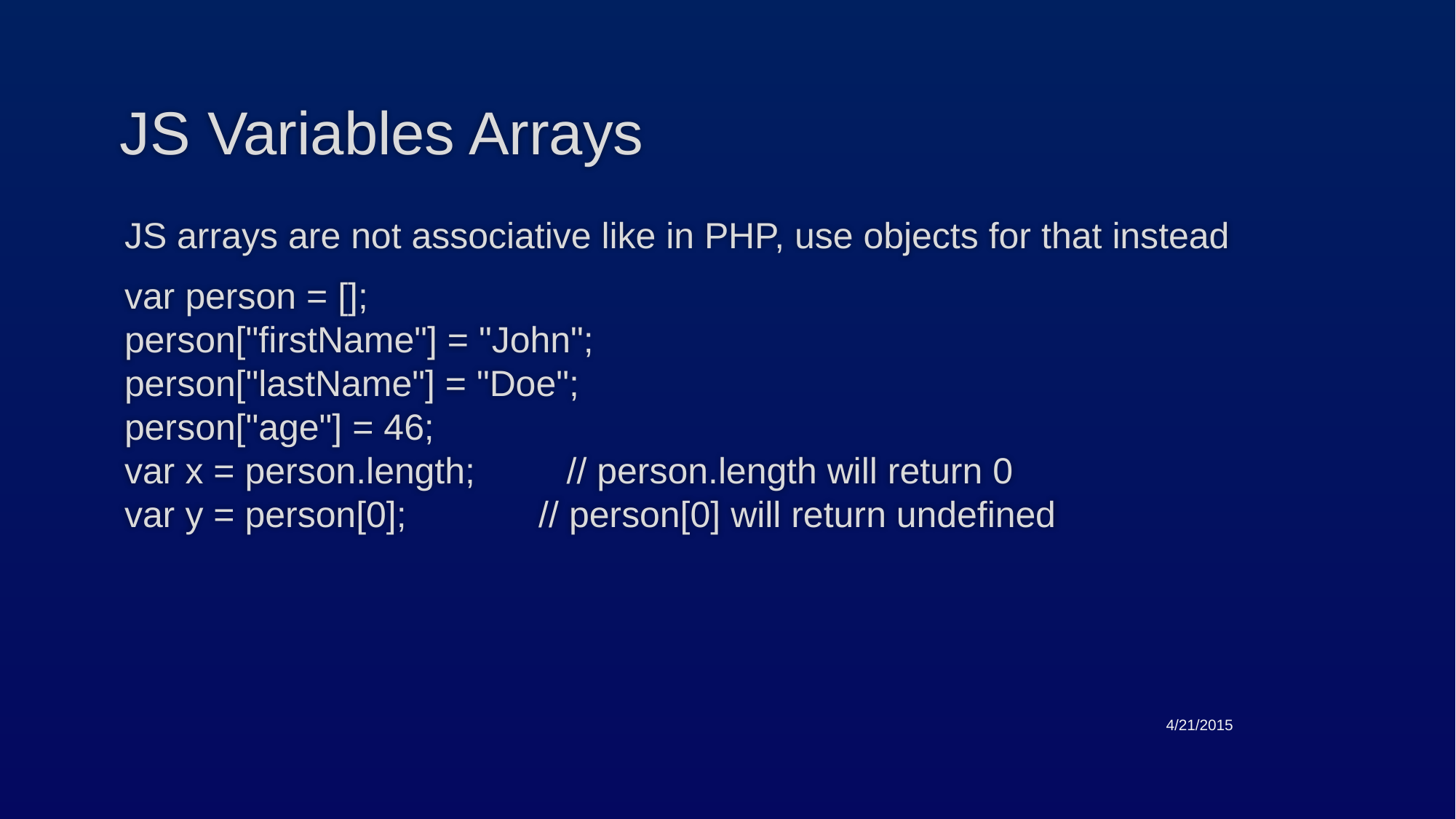

# JS Variables Arrays
JS arrays are not associative like in PHP, use objects for that instead
var person = [];
person["firstName"] = "John";
person["lastName"] = "Doe";
person["age"] = 46;
var x = person.length;         // person.length will return 0
var y = person[0];             // person[0] will return undefined
4/21/2015